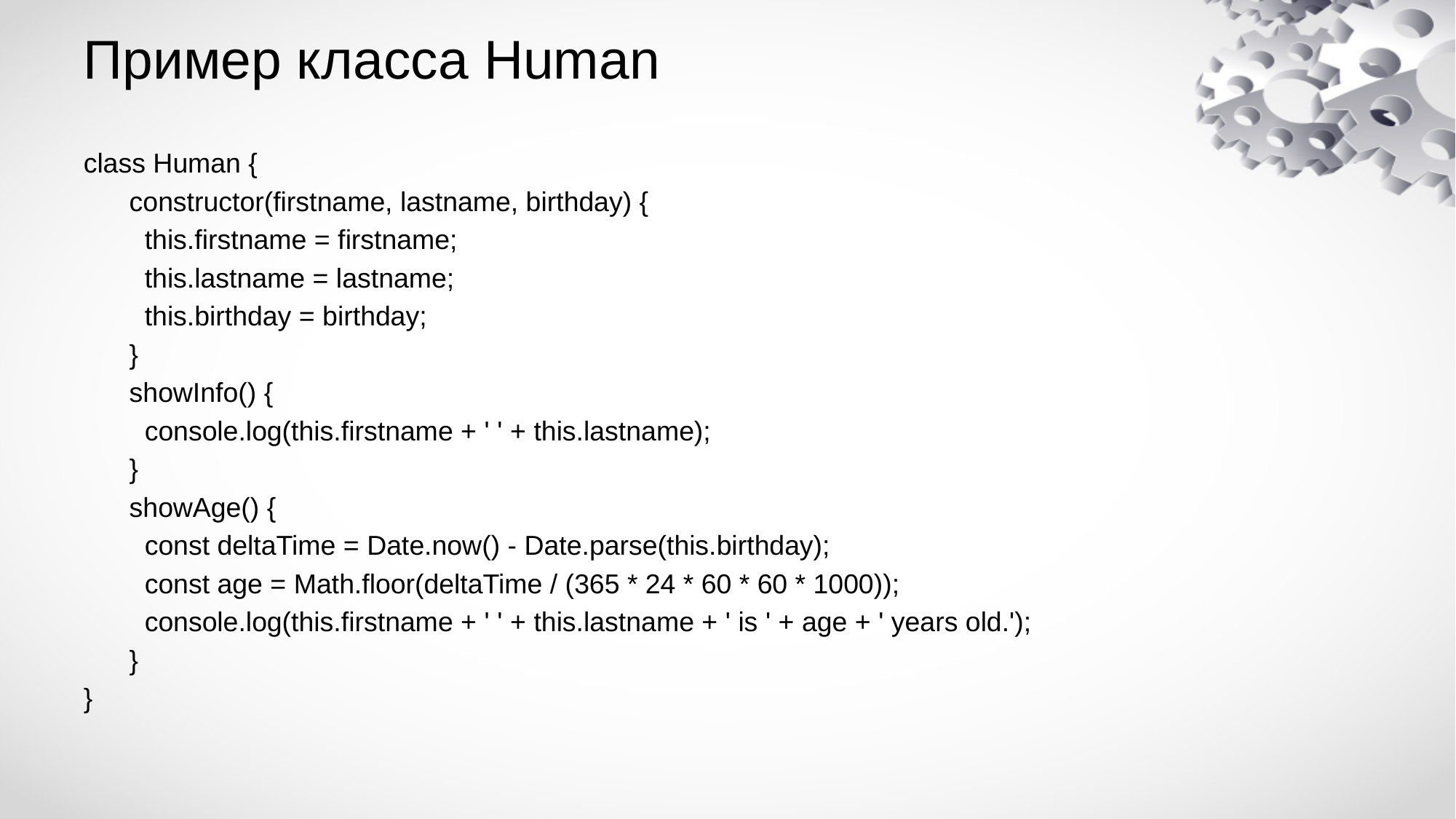

# Пример класса Human
class Human {
      constructor(firstname, lastname, birthday) {
        this.firstname = firstname;
        this.lastname = lastname;
        this.birthday = birthday;
      }
      showInfo() {
        console.log(this.firstname + ' ' + this.lastname);
      }
      showAge() {
        const deltaTime = Date.now() - Date.parse(this.birthday);
        const age = Math.floor(deltaTime / (365 * 24 * 60 * 60 * 1000));
        console.log(this.firstname + ' ' + this.lastname + ' is ' + age + ' years old.');
      }
}